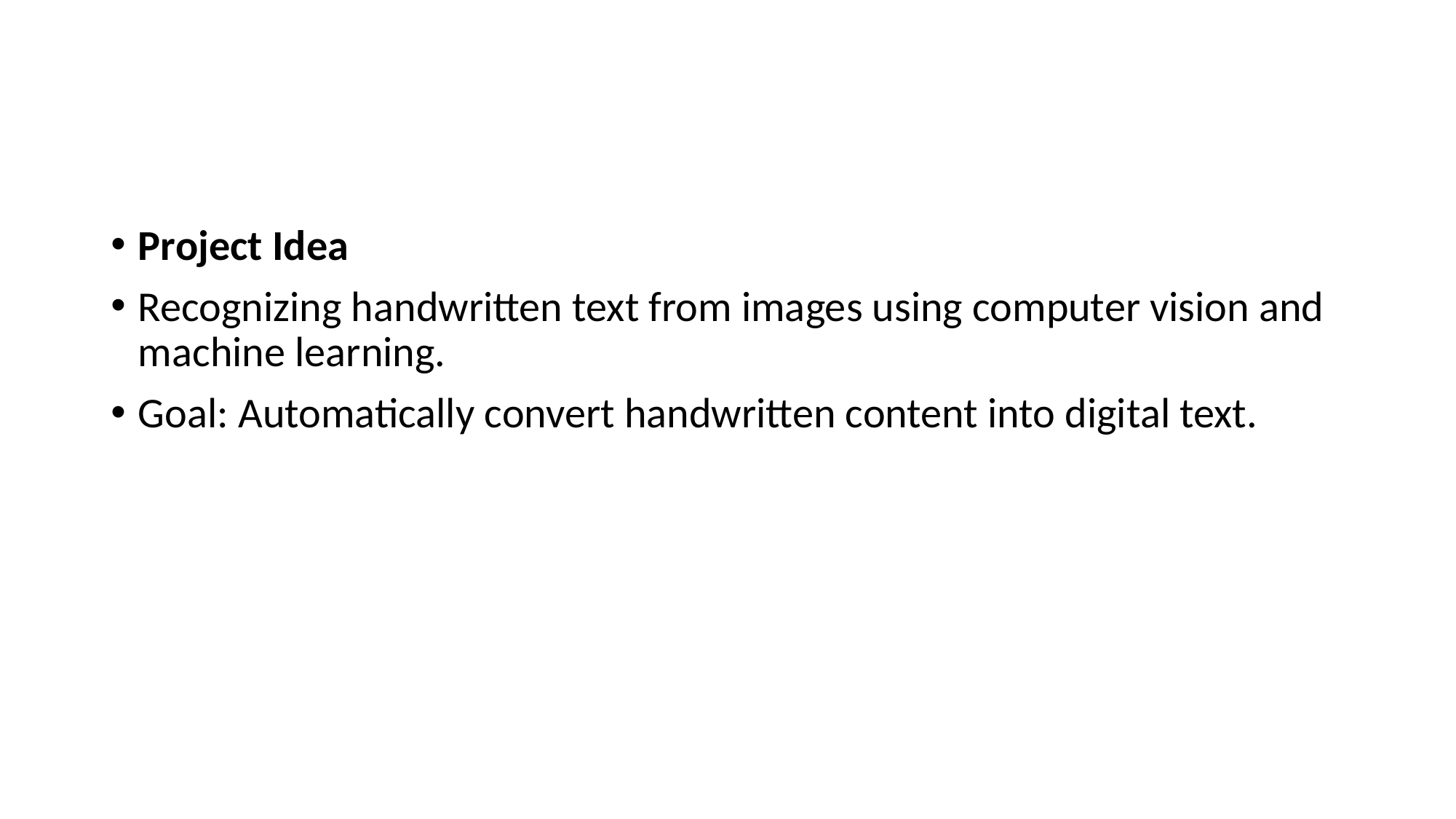

#
Project Idea
Recognizing handwritten text from images using computer vision and machine learning.
Goal: Automatically convert handwritten content into digital text.